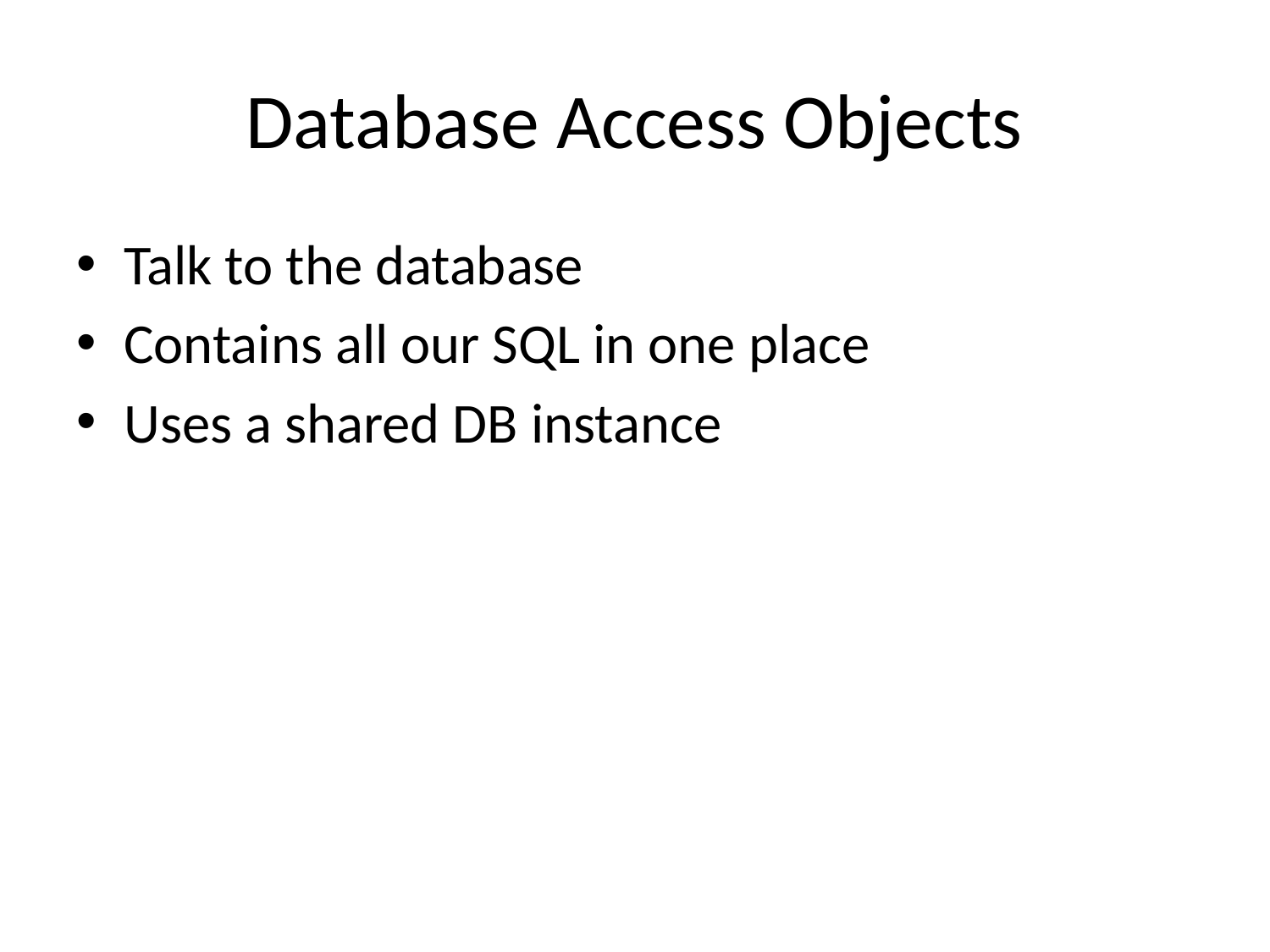

# Database Access Objects
Talk to the database
Contains all our SQL in one place
Uses a shared DB instance